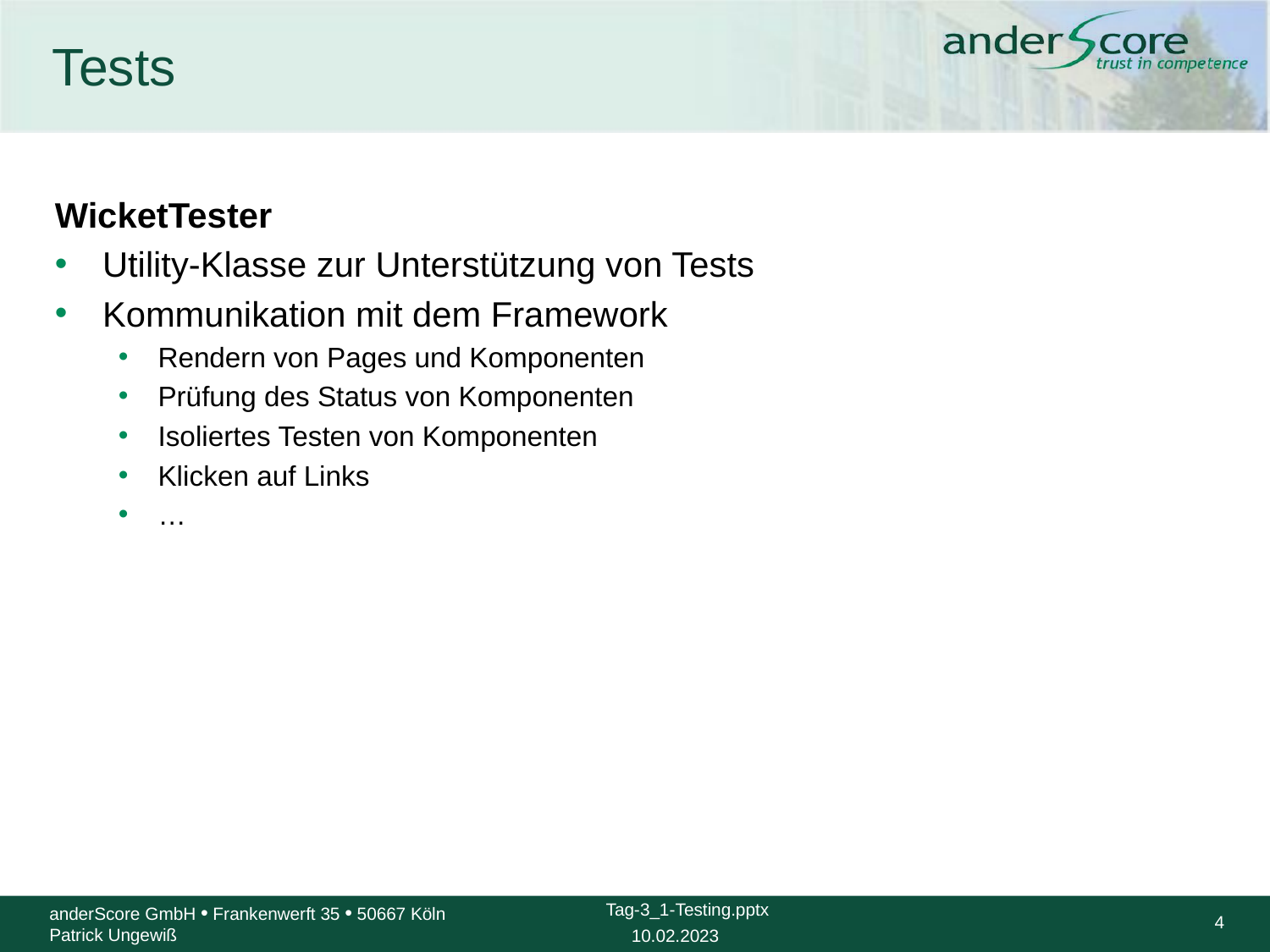

# Tests
WicketTester
Utility-Klasse zur Unterstützung von Tests
Kommunikation mit dem Framework
Rendern von Pages und Komponenten
Prüfung des Status von Komponenten
Isoliertes Testen von Komponenten
Klicken auf Links
…